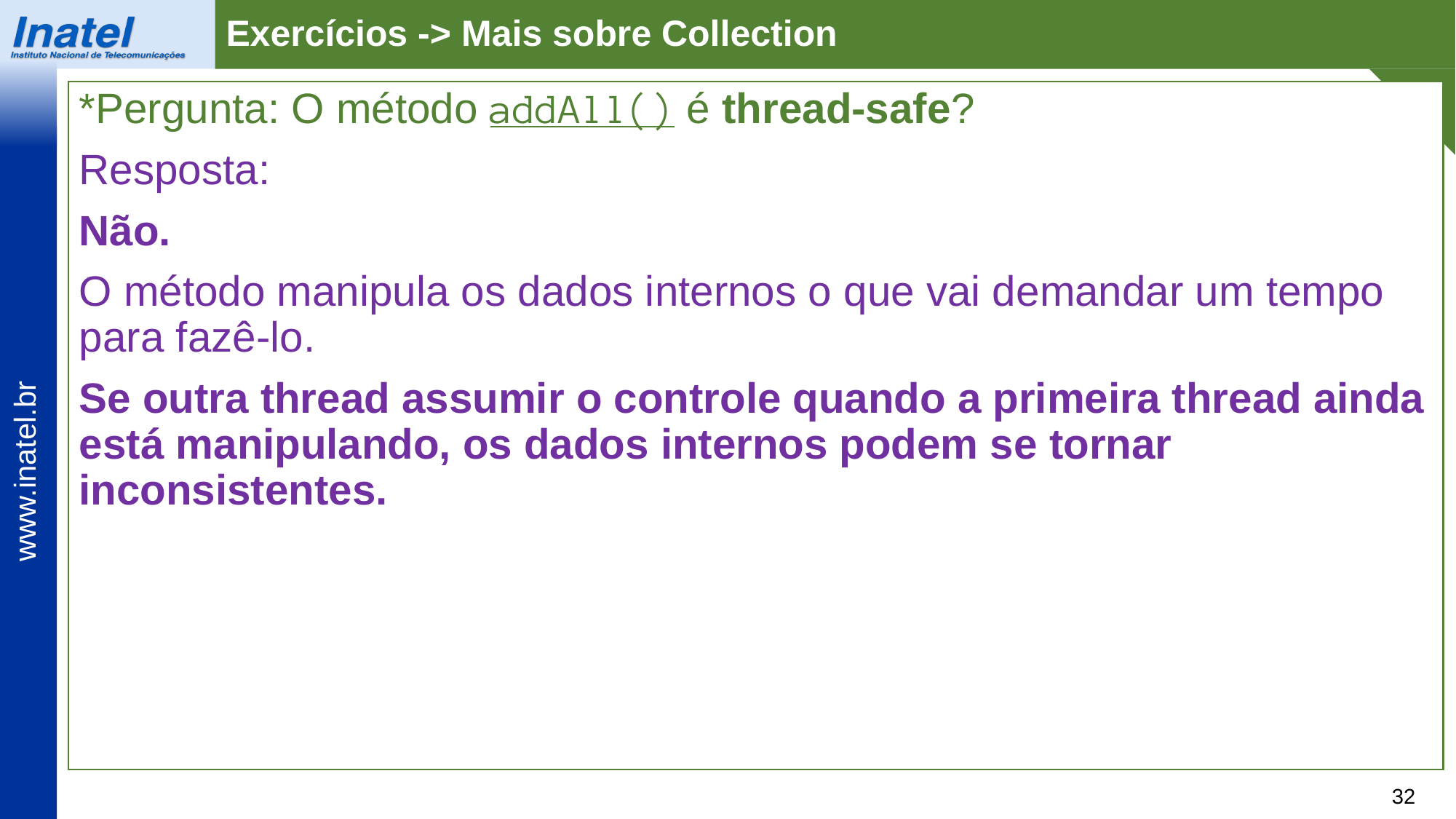

Exercícios -> Mais sobre Collection

*Pergunta: O método addAll() é thread-safe?
Resposta:
Não.
O método manipula os dados internos o que vai demandar um tempo para fazê-lo.
Se outra thread assumir o controle quando a primeira thread ainda está manipulando, os dados internos podem se tornar inconsistentes.